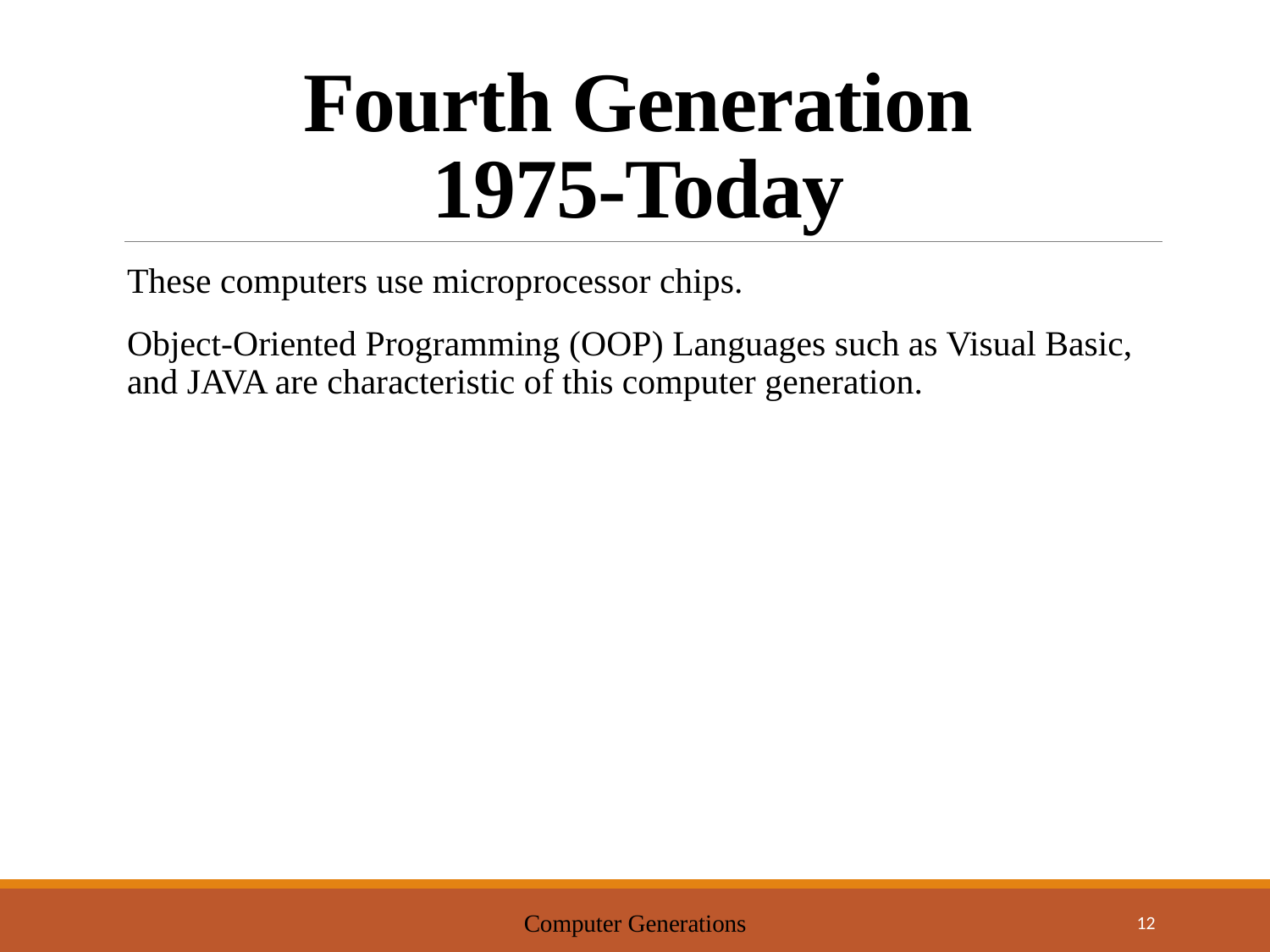

# Fourth Generation 1975-Today
These computers use microprocessor chips.
Object-Oriented Programming (OOP) Languages such as Visual Basic, and JAVA are characteristic of this computer generation.
Computer Generations
12